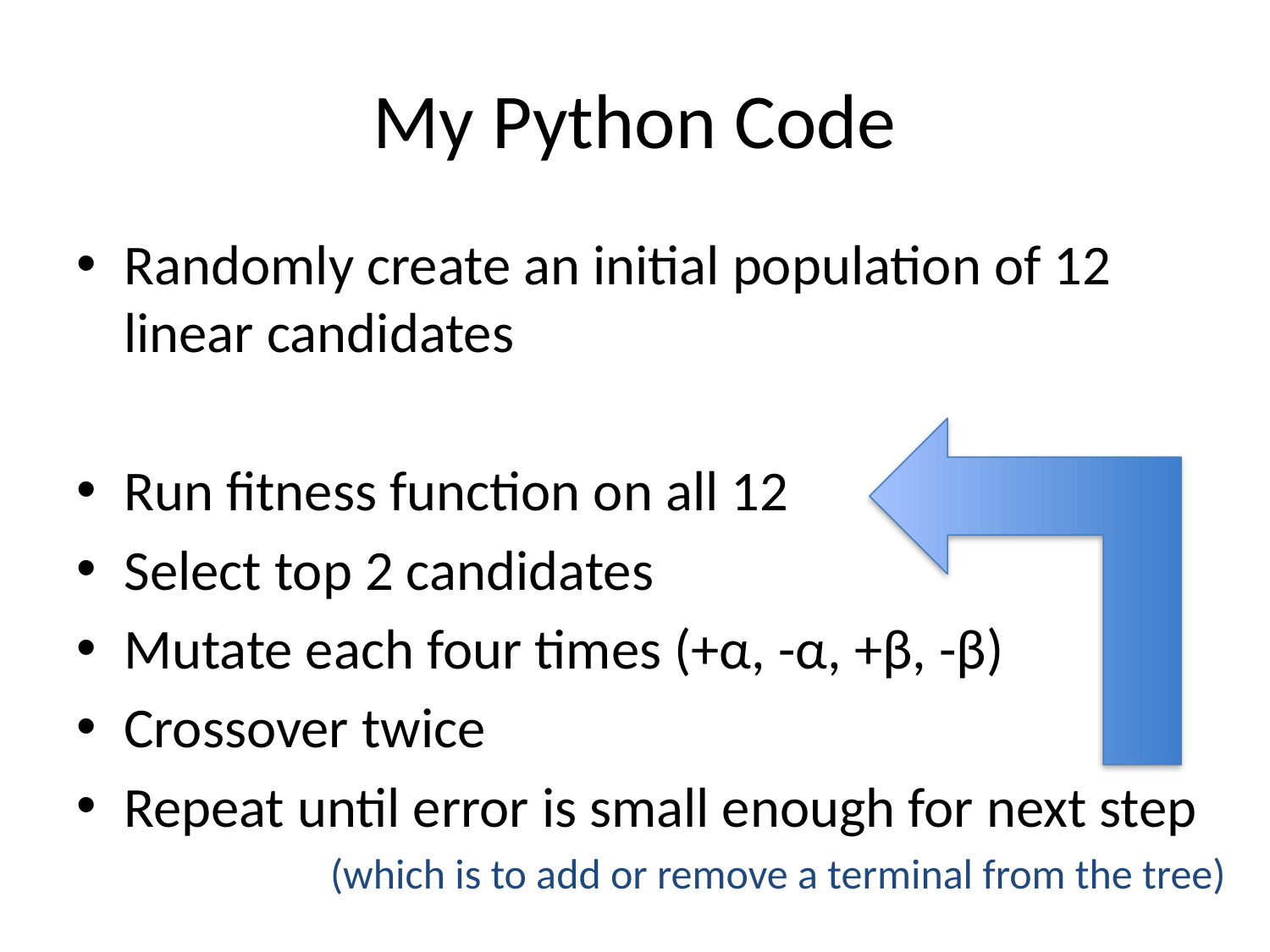

# My Python Code
Randomly create an initial population of 12 linear candidates

Run fitness function on all 12
Select top 2 candidates
Mutate each four times (+α, -α, +β, -β)
Crossover twice
Repeat until error is small enough for next step
	(which is to add or remove a terminal from the tree)